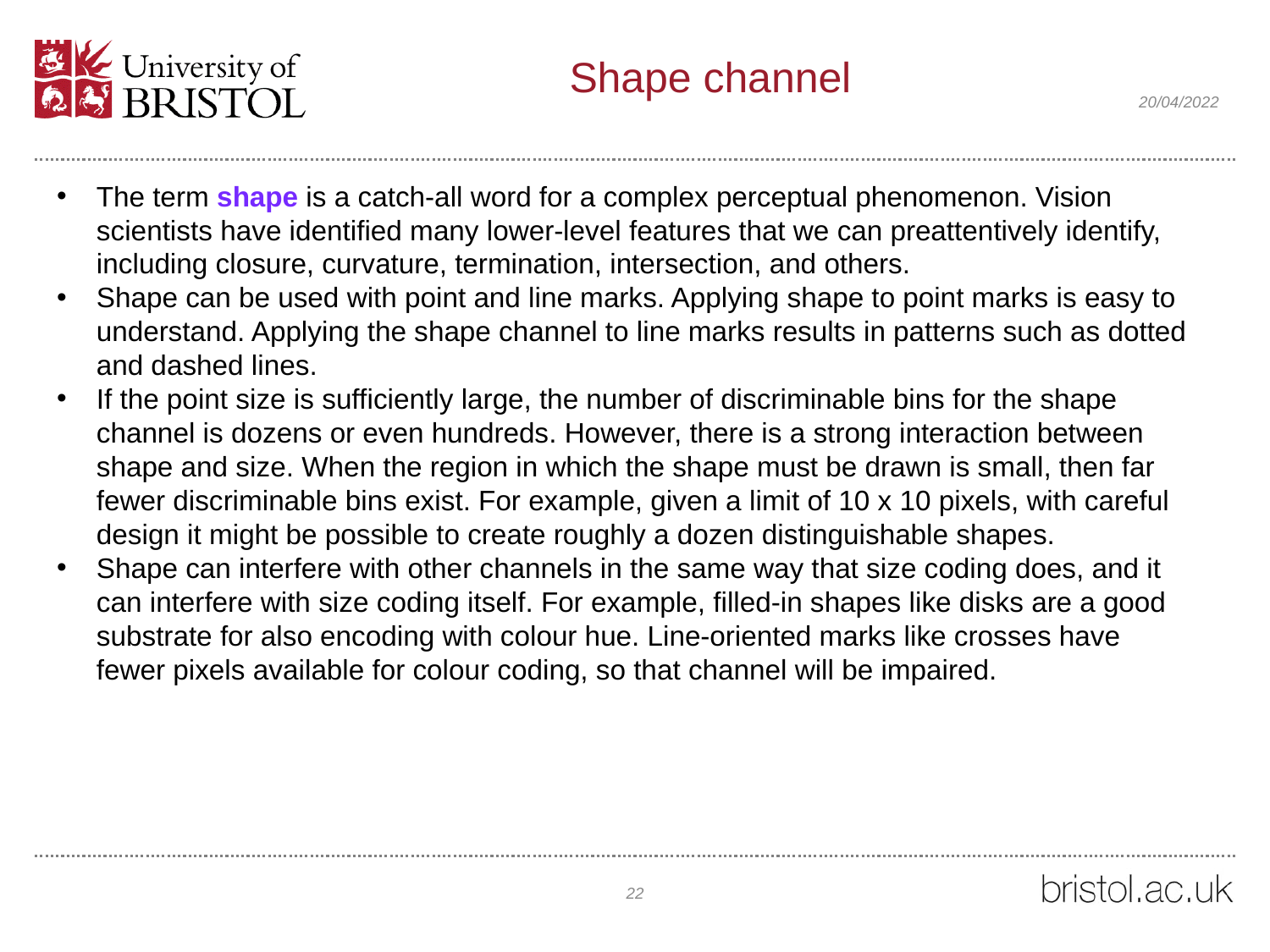

# Shape channel
20/04/2022
The term shape is a catch-all word for a complex perceptual phenomenon. Vision scientists have identified many lower-level features that we can preattentively identify, including closure, curvature, termination, intersection, and others.
Shape can be used with point and line marks. Applying shape to point marks is easy to understand. Applying the shape channel to line marks results in patterns such as dotted and dashed lines.
If the point size is sufficiently large, the number of discriminable bins for the shape channel is dozens or even hundreds. However, there is a strong interaction between shape and size. When the region in which the shape must be drawn is small, then far fewer discriminable bins exist. For example, given a limit of 10 x 10 pixels, with careful design it might be possible to create roughly a dozen distinguishable shapes.
Shape can interfere with other channels in the same way that size coding does, and it can interfere with size coding itself. For example, filled-in shapes like disks are a good substrate for also encoding with colour hue. Line-oriented marks like crosses have fewer pixels available for colour coding, so that channel will be impaired.

22